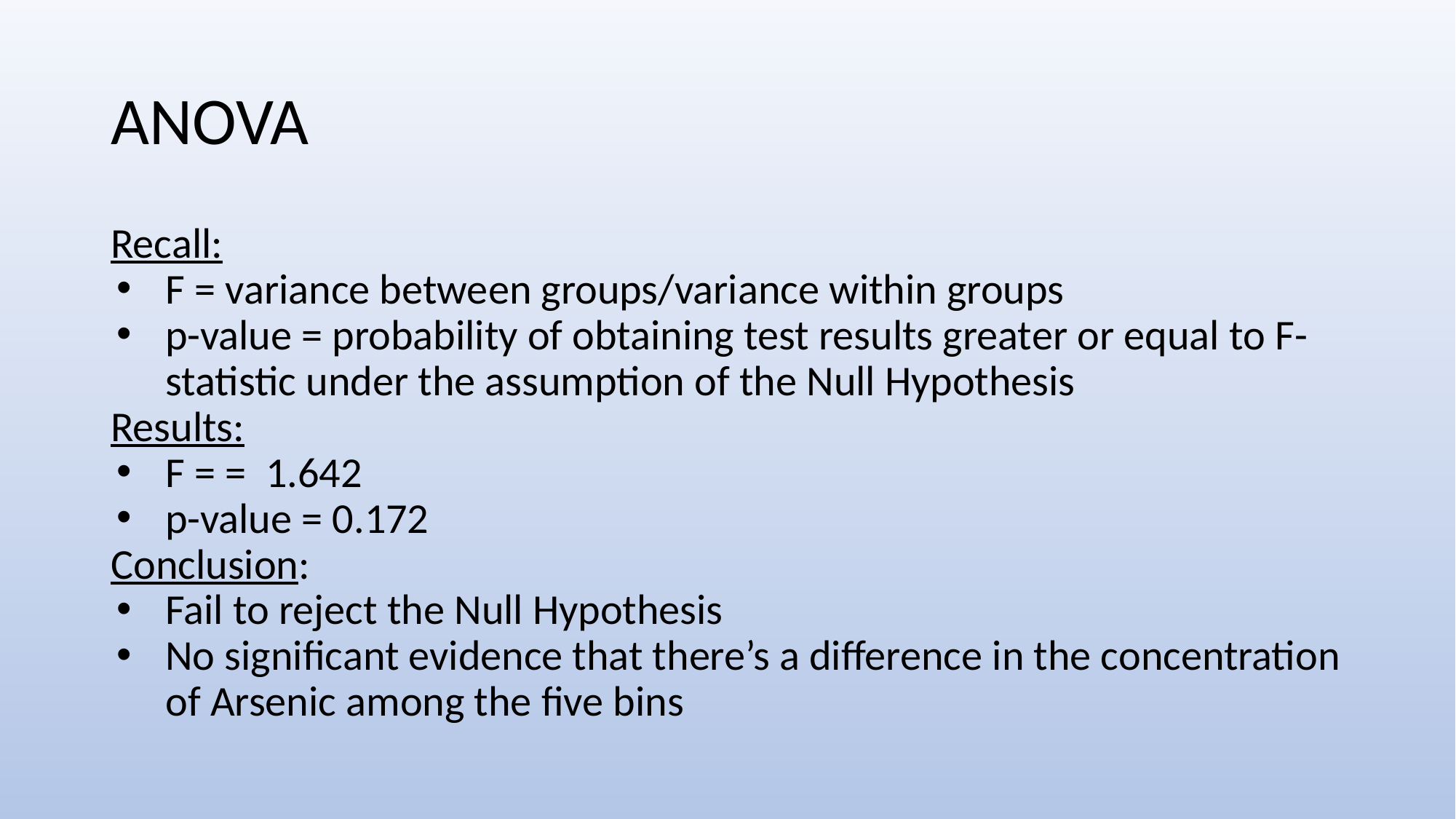

# ANOVA
Recall:
F = variance between groups/variance within groups
p-value = probability of obtaining test results greater or equal to F-statistic under the assumption of the Null Hypothesis
Results:
F = =  1.642
p-value = 0.172
Conclusion:
Fail to reject the Null Hypothesis
No significant evidence that there’s a difference in the concentration of Arsenic among the five bins